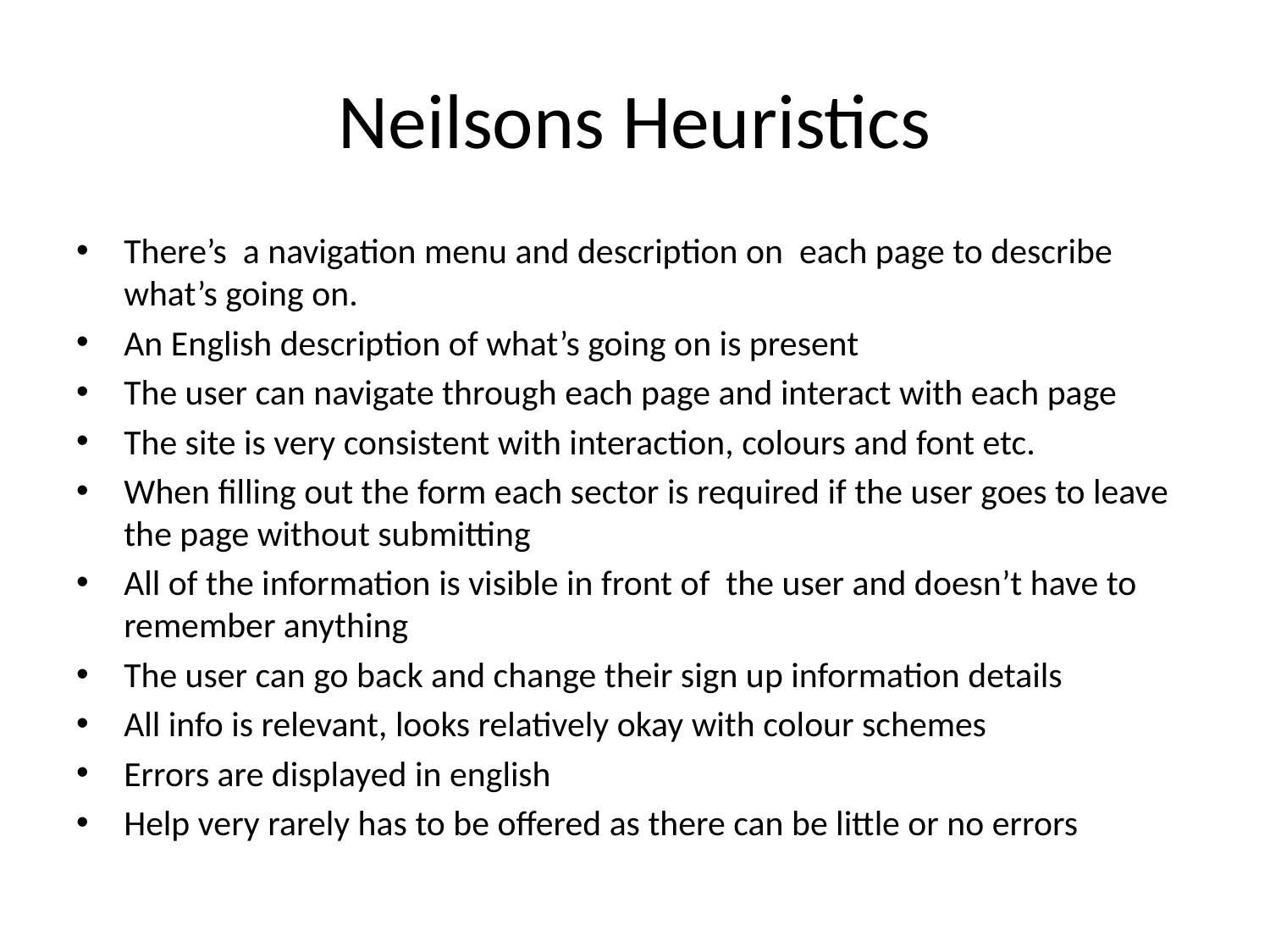

# Neilsons Heuristics
There’s  a navigation menu and description on  each page to describe what’s going on.
An English description of what’s going on is present
The user can navigate through each page and interact with each page
The site is very consistent with interaction, colours and font etc.
When filling out the form each sector is required if the user goes to leave the page without submitting
All of the information is visible in front of  the user and doesn’t have to remember anything
The user can go back and change their sign up information details
All info is relevant, looks relatively okay with colour schemes
Errors are displayed in english
Help very rarely has to be offered as there can be little or no errors